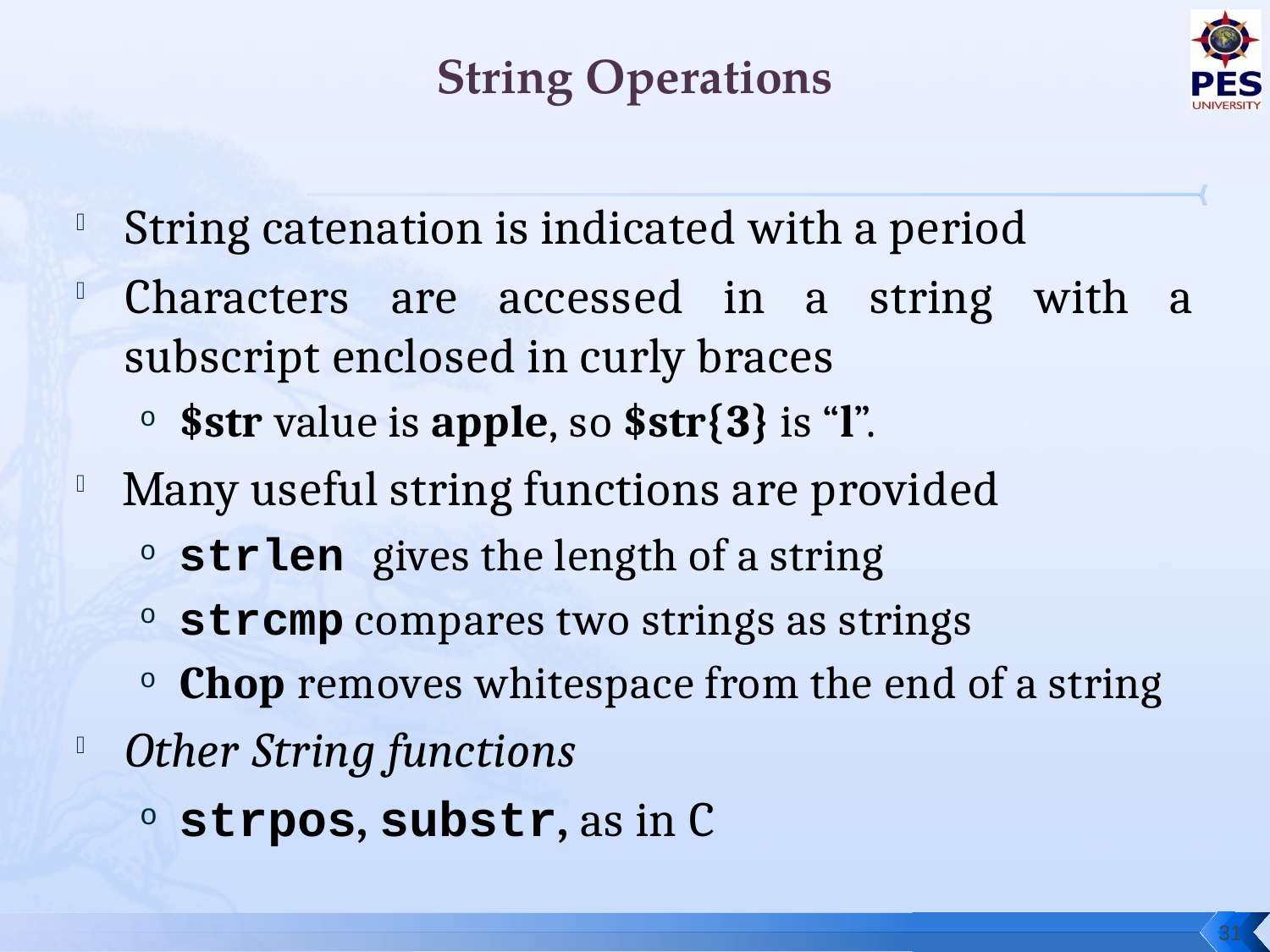

# String Operations
String catenation is indicated with a period
Characters are accessed in a string with a subscript enclosed in curly braces
$str value is apple, so $str{3} is “l”.
Many useful string functions are provided
strlen gives the length of a string
strcmp compares two strings as strings
Chop removes whitespace from the end of a string
Other String functions
strpos, substr, as in C
31